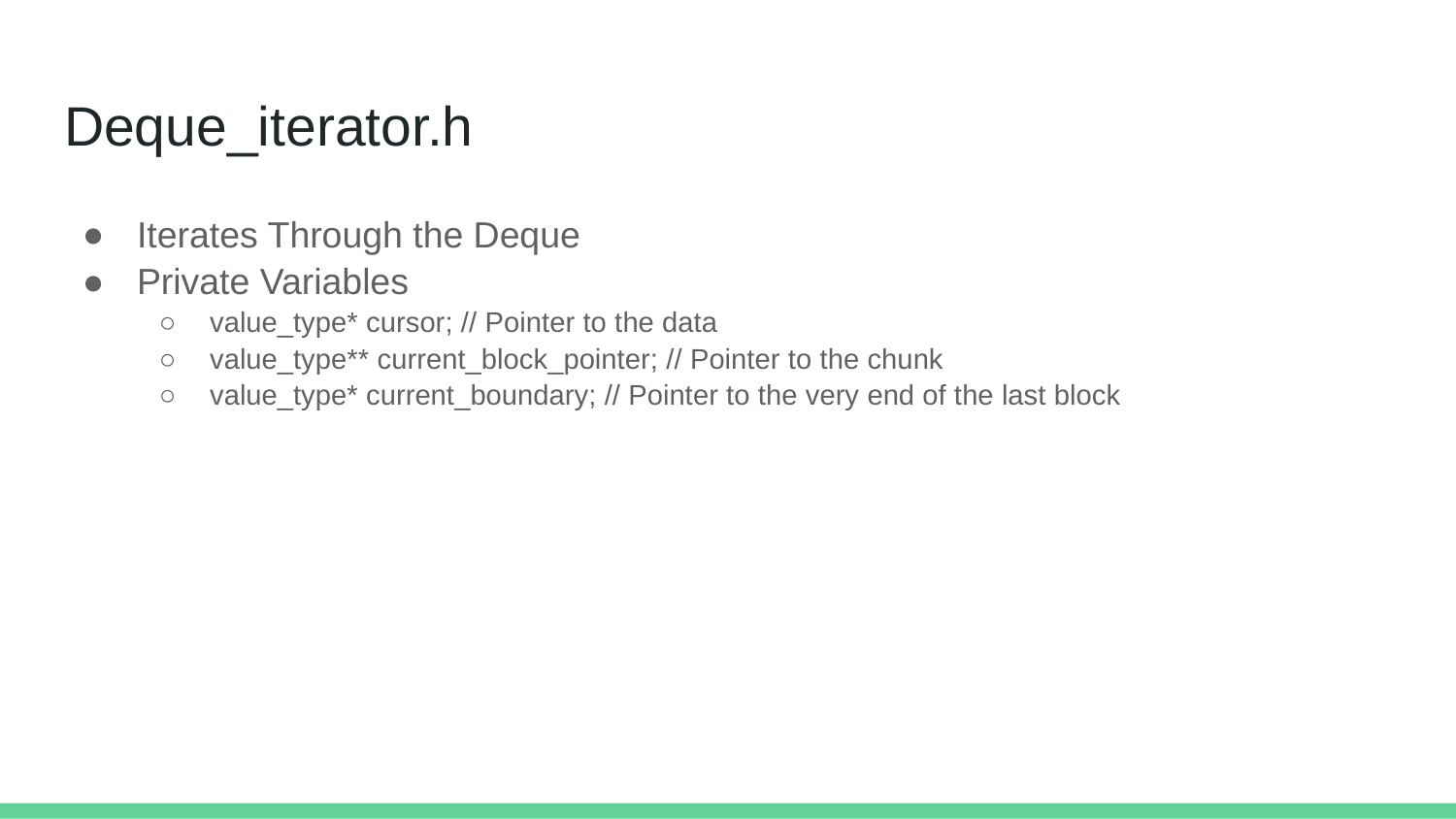

# Deque_iterator.h
Iterates Through the Deque
Private Variables
value_type* cursor; // Pointer to the data
value_type** current_block_pointer; // Pointer to the chunk
value_type* current_boundary; // Pointer to the very end of the last block